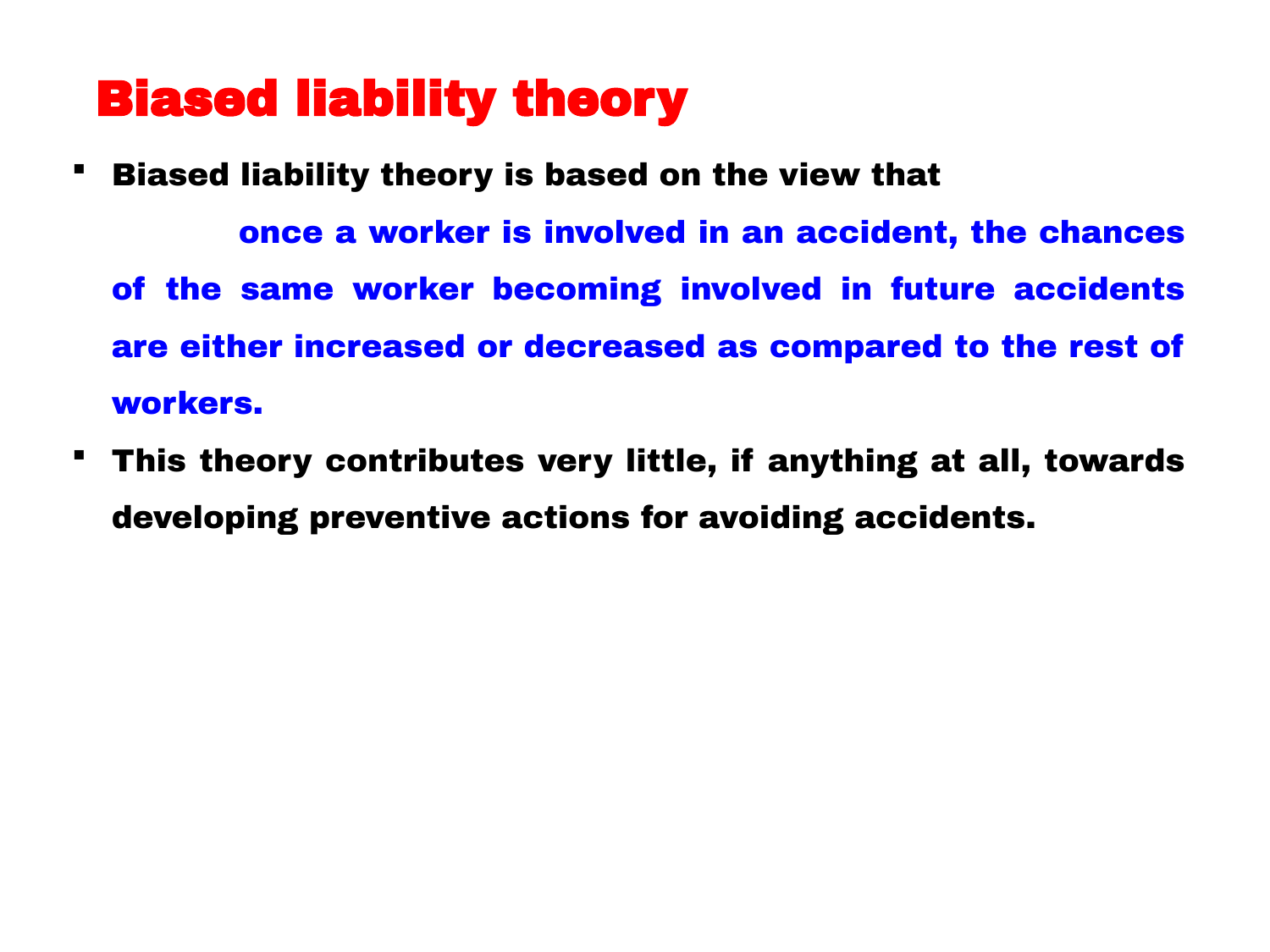

Biased liability theory
Biased liability theory is based on the view that
		once a worker is involved in an accident, the chances of the same worker becoming involved in future accidents are either increased or decreased as compared to the rest of workers.
This theory contributes very little, if anything at all, towards developing preventive actions for avoiding accidents.